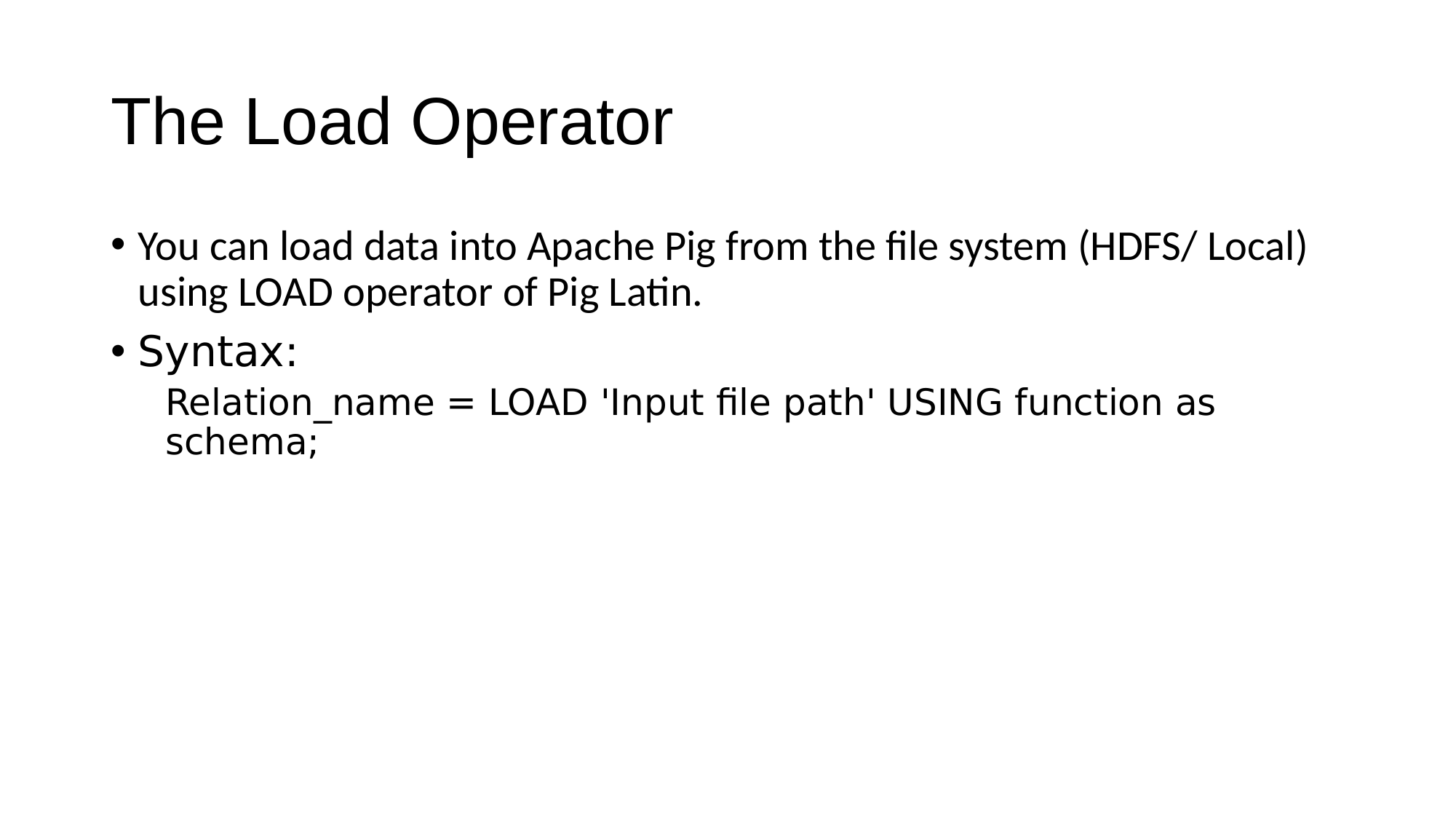

# The Load Operator
You can load data into Apache Pig from the file system (HDFS/ Local) using LOAD operator of Pig Latin.
Syntax:
Relation_name = LOAD 'Input file path' USING function as schema;